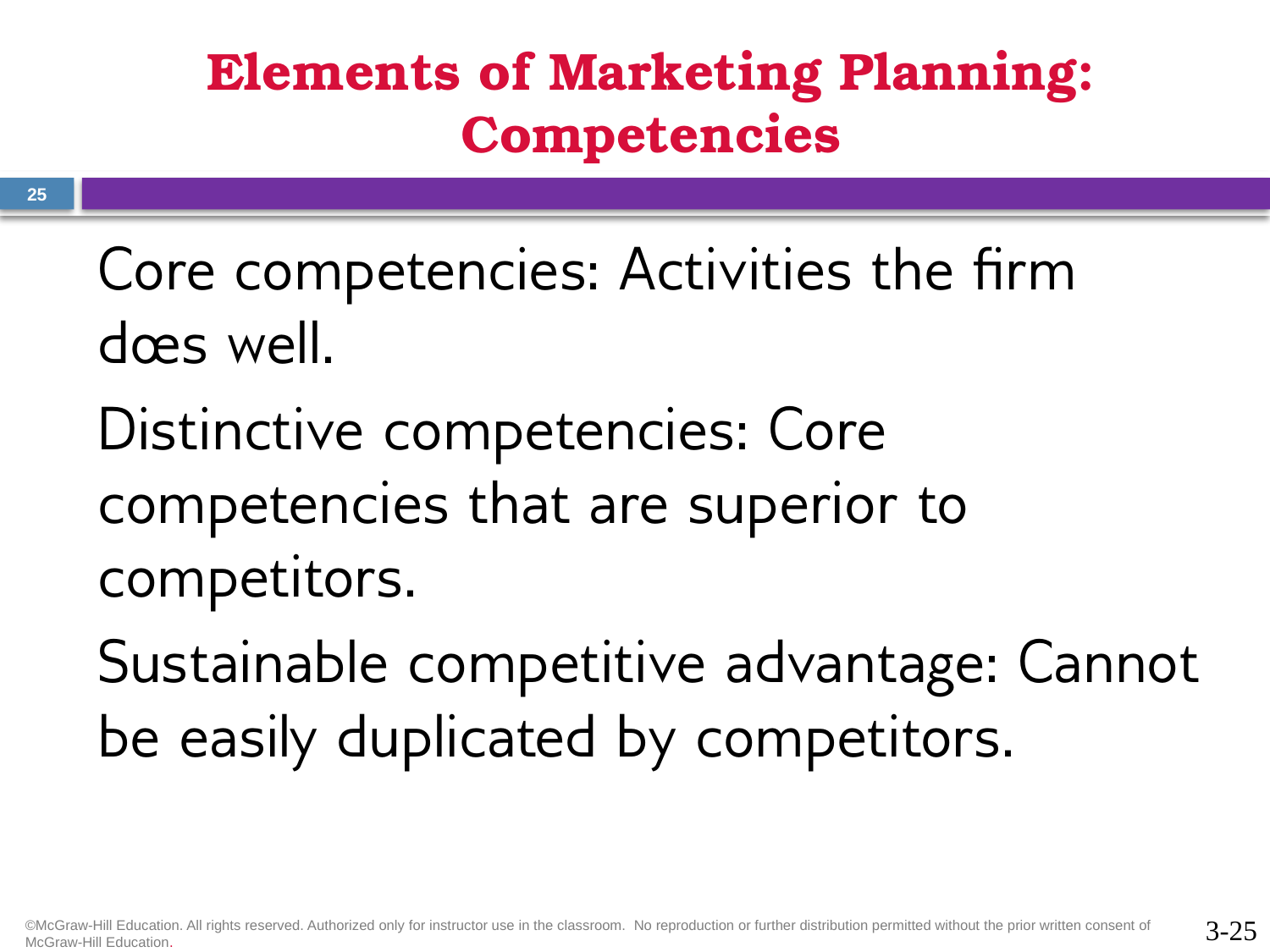

# Elements of Marketing Planning: Competencies
25
Core competencies: Activities the firm does well.
Distinctive competencies: Core competencies that are superior to competitors.
Sustainable competitive advantage: Cannot be easily duplicated by competitors.
©McGraw-Hill Education. All rights reserved. Authorized only for instructor use in the classroom.  No reproduction or further distribution permitted without the prior written consent of McGraw-Hill Education.